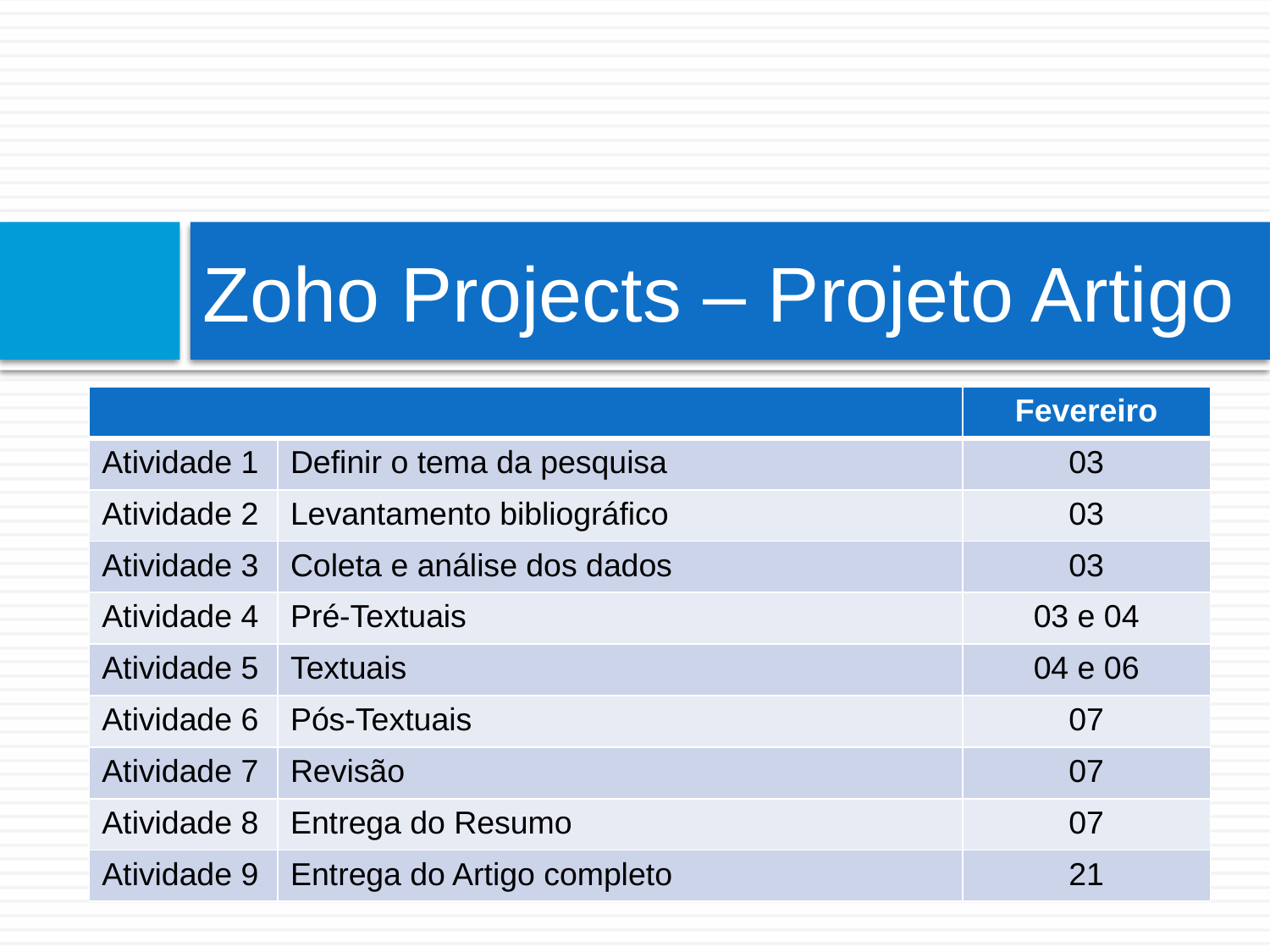

# Zoho Projects – Projeto Artigo
|  |  | Fevereiro |
| --- | --- | --- |
| Atividade 1 | Definir o tema da pesquisa | 03 |
| Atividade 2 | Levantamento bibliográfico | 03 |
| Atividade 3 | Coleta e análise dos dados | 03 |
| Atividade 4 | Pré-Textuais | 03 e 04 |
| Atividade 5 | Textuais | 04 e 06 |
| Atividade 6 | Pós-Textuais | 07 |
| Atividade 7 | Revisão | 07 |
| Atividade 8 | Entrega do Resumo | 07 |
| Atividade 9 | Entrega do Artigo completo | 21 |